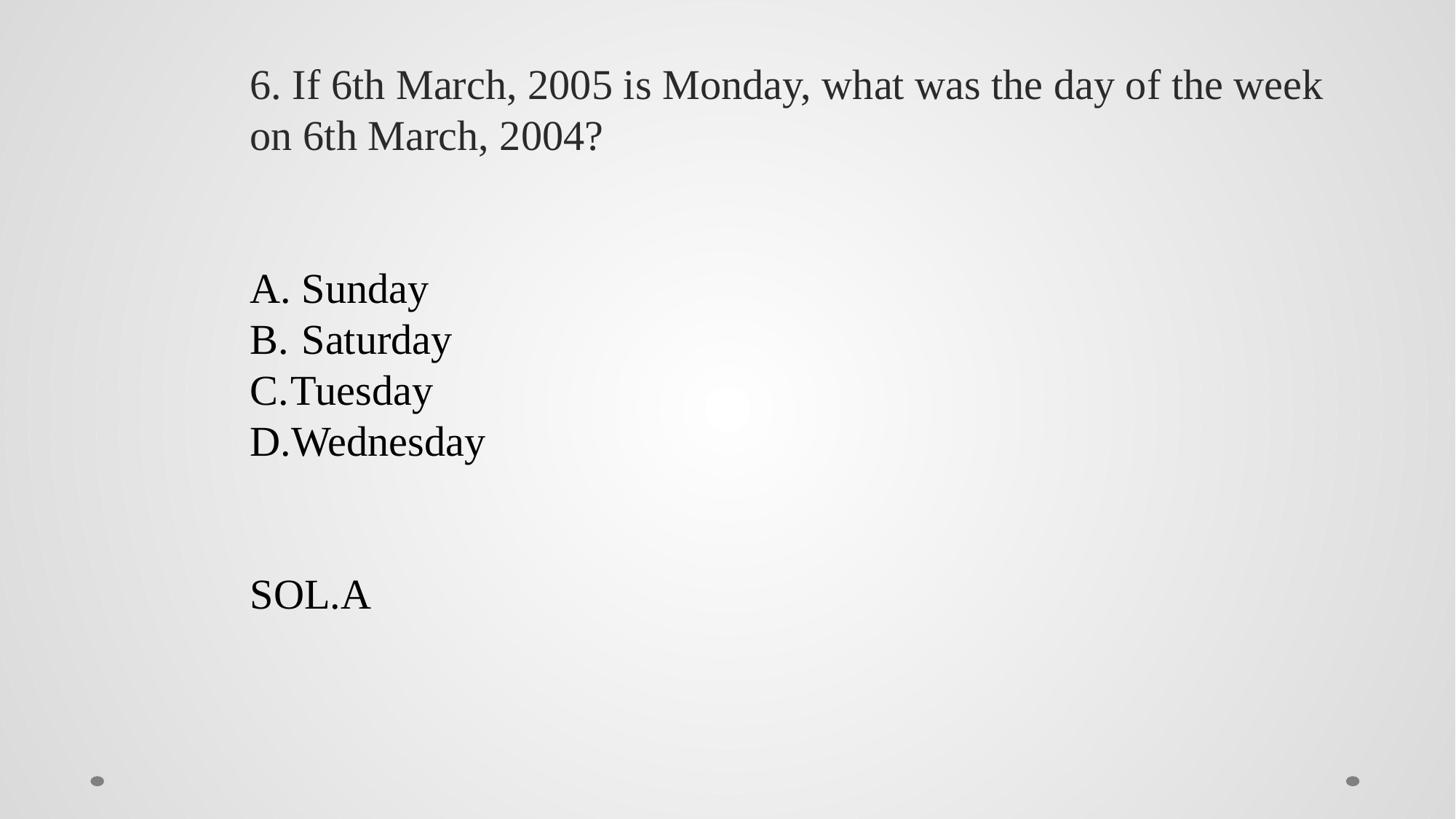

6. If 6th March, 2005 is Monday, what was the day of the week on 6th March, 2004?

 Sunday
 Saturday
Tuesday
Wednesday

SOL.A